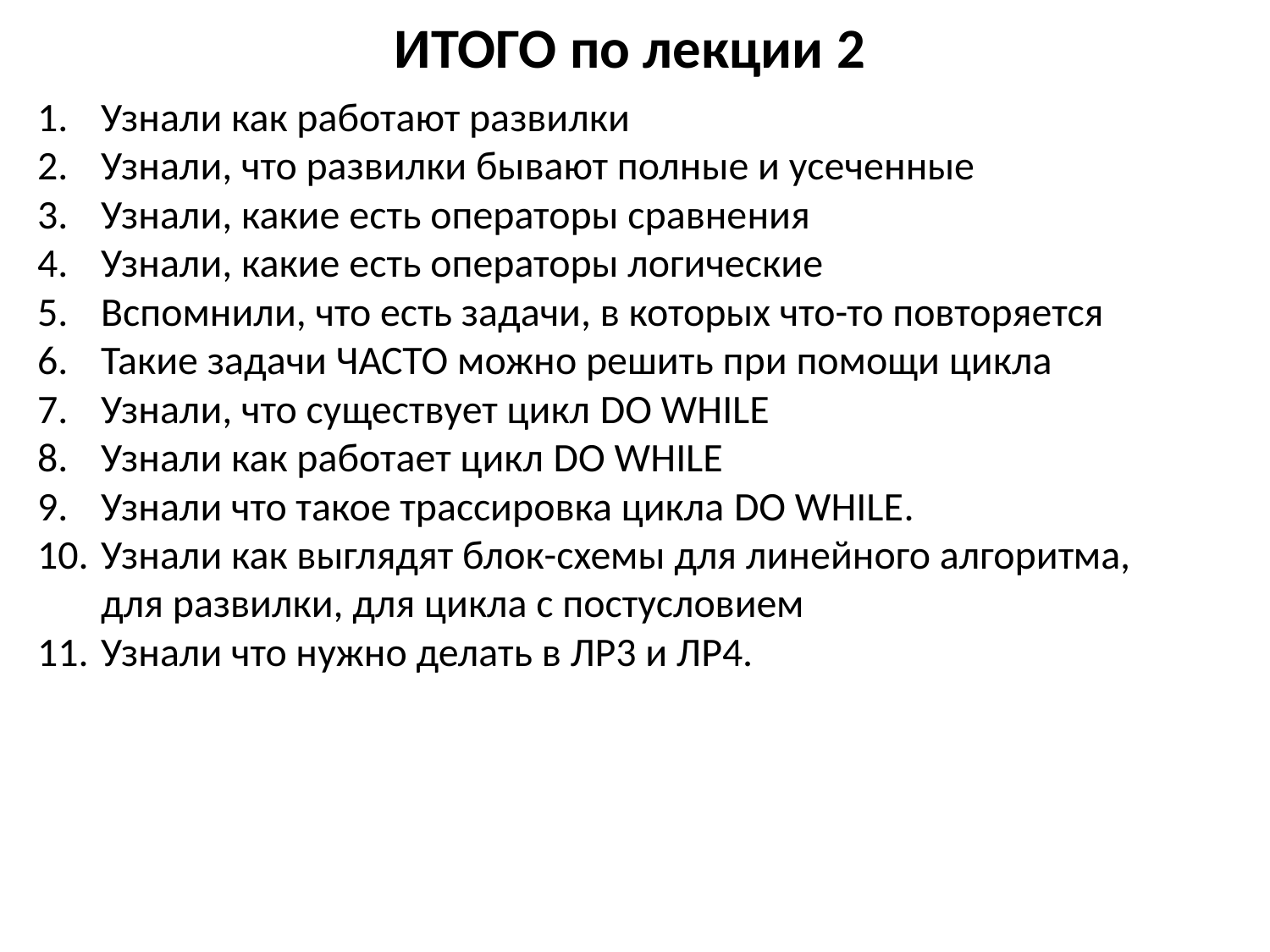

# ИТОГО по лекции 2
Узнали как работают развилки
Узнали, что развилки бывают полные и усеченные
Узнали, какие есть операторы сравнения
Узнали, какие есть операторы логические
Вспомнили, что есть задачи, в которых что-то повторяется
Такие задачи ЧАСТО можно решить при помощи цикла
Узнали, что существует цикл DO WHILE
Узнали как работает цикл DO WHILE
Узнали что такое трассировка цикла DO WHILE.
Узнали как выглядят блок-схемы для линейного алгоритма, для развилки, для цикла с постусловием
Узнали что нужно делать в ЛР3 и ЛР4.